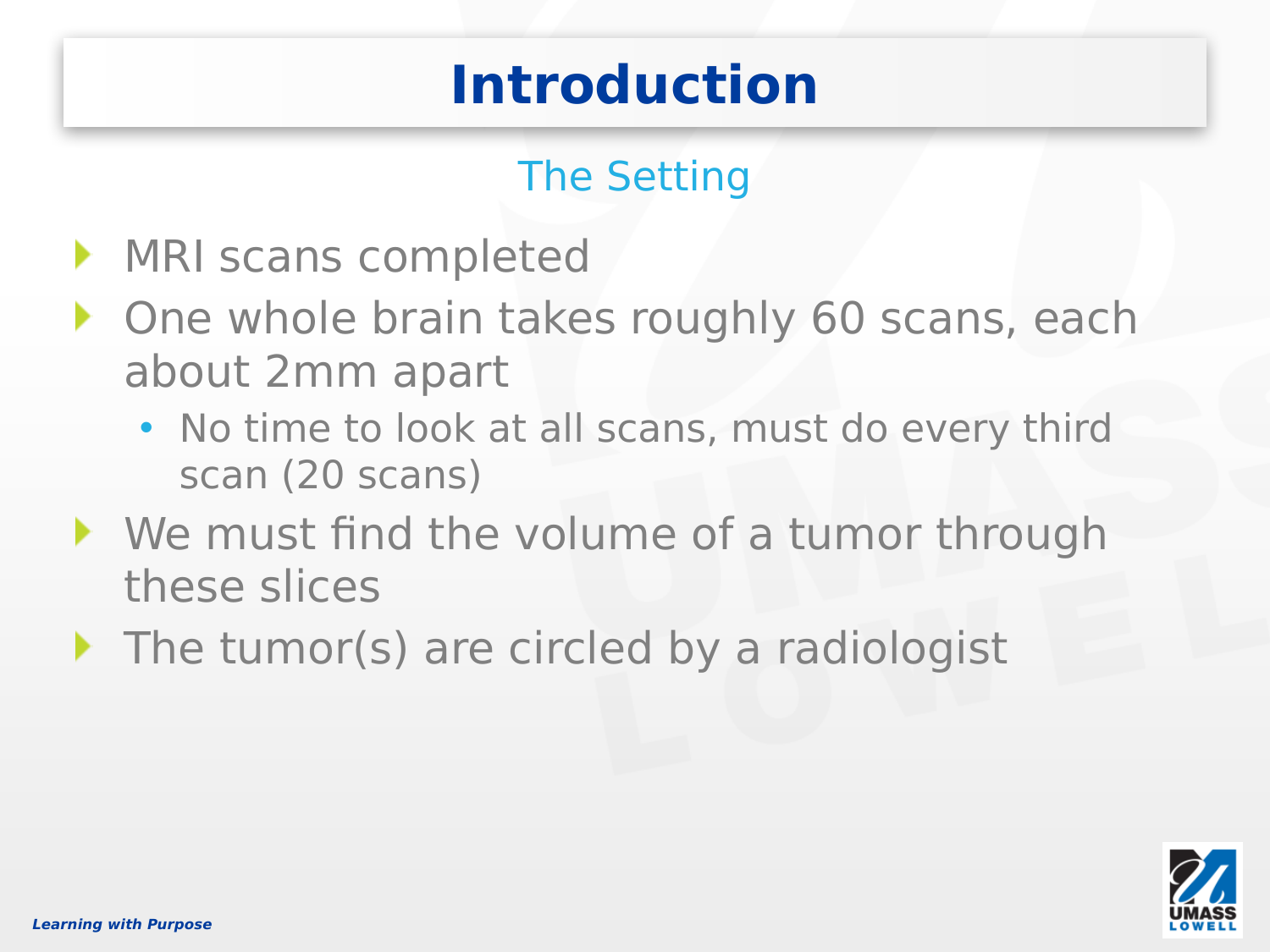

# Introduction
The Setting
MRI scans completed
One whole brain takes roughly 60 scans, each about 2mm apart
No time to look at all scans, must do every third scan (20 scans)
We must find the volume of a tumor through these slices
The tumor(s) are circled by a radiologist